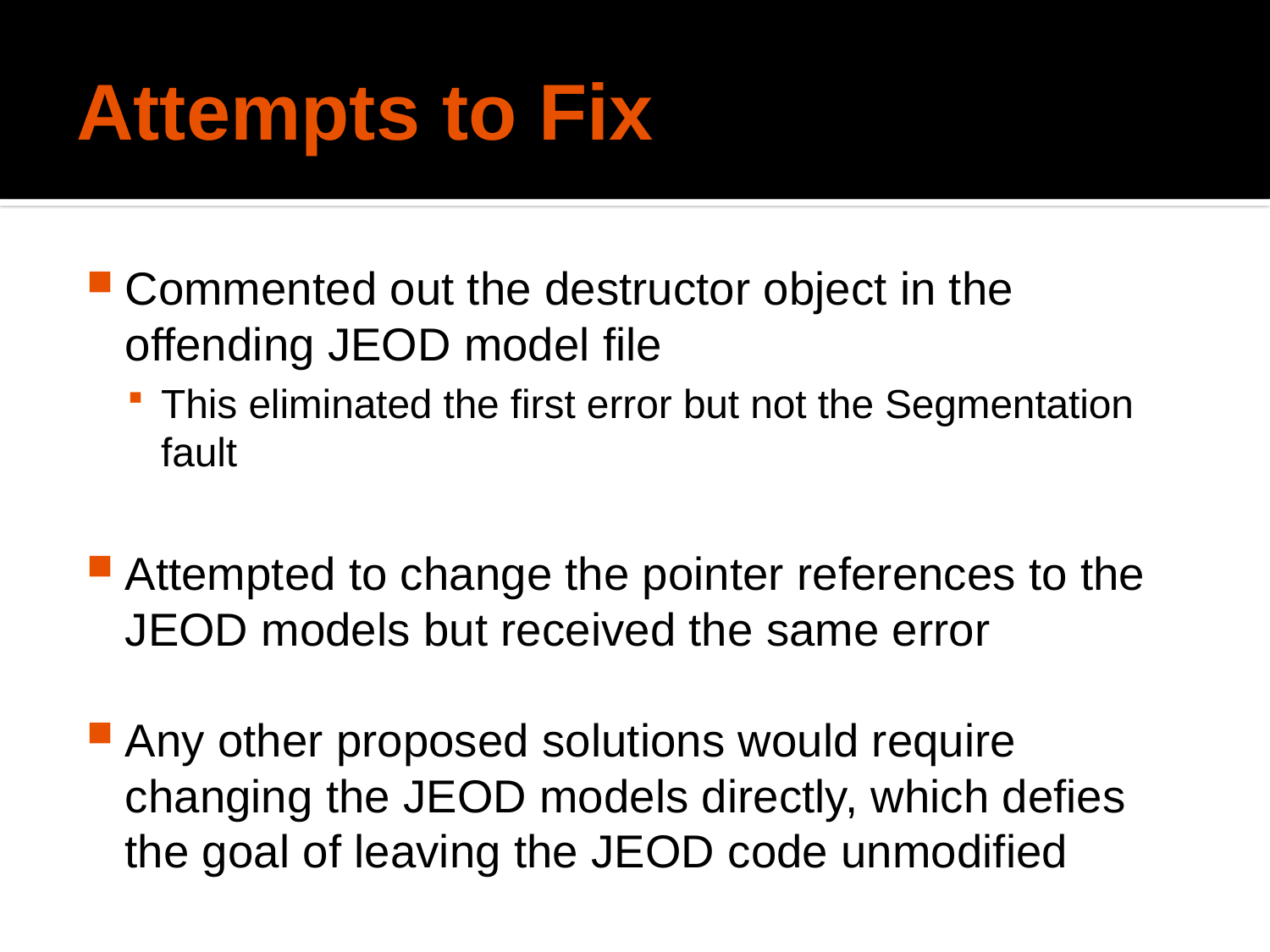

# Attempts to Fix
Commented out the destructor object in the offending JEOD model file
This eliminated the first error but not the Segmentation fault

Attempted to change the pointer references to the JEOD models but received the same error

Any other proposed solutions would require changing the JEOD models directly, which defies the goal of leaving the JEOD code unmodified